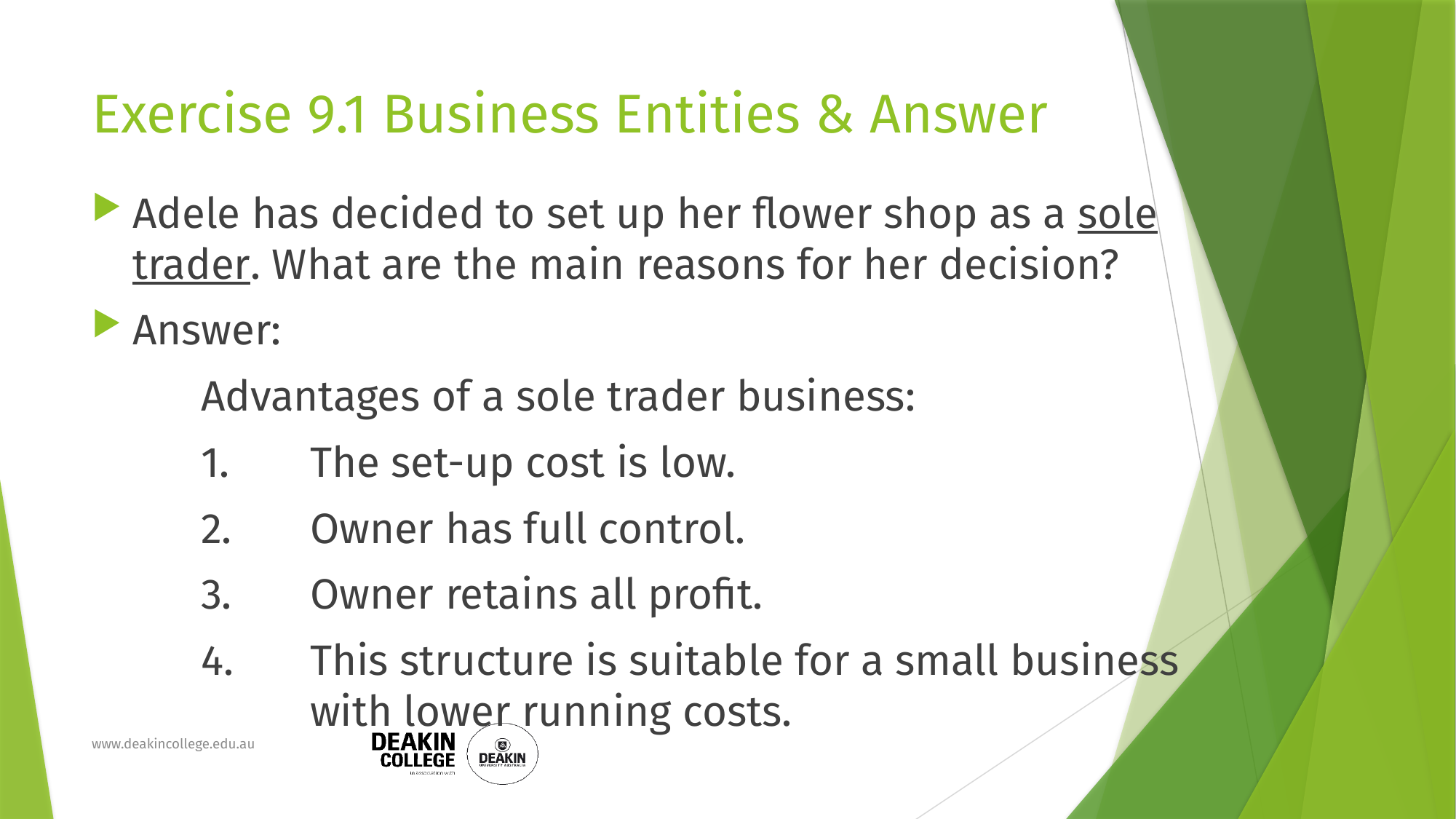

# Exercise 9.1 Business Entities & Answer
Adele has decided to set up her flower shop as a sole trader. What are the main reasons for her decision?
Answer:
	Advantages of a sole trader business:
	1.	The set-up cost is low.
	2.	Owner has full control.
	3.	Owner retains all profit.
	4.	This structure is suitable for a small business      		with lower running costs.

www.deakincollege.edu.au